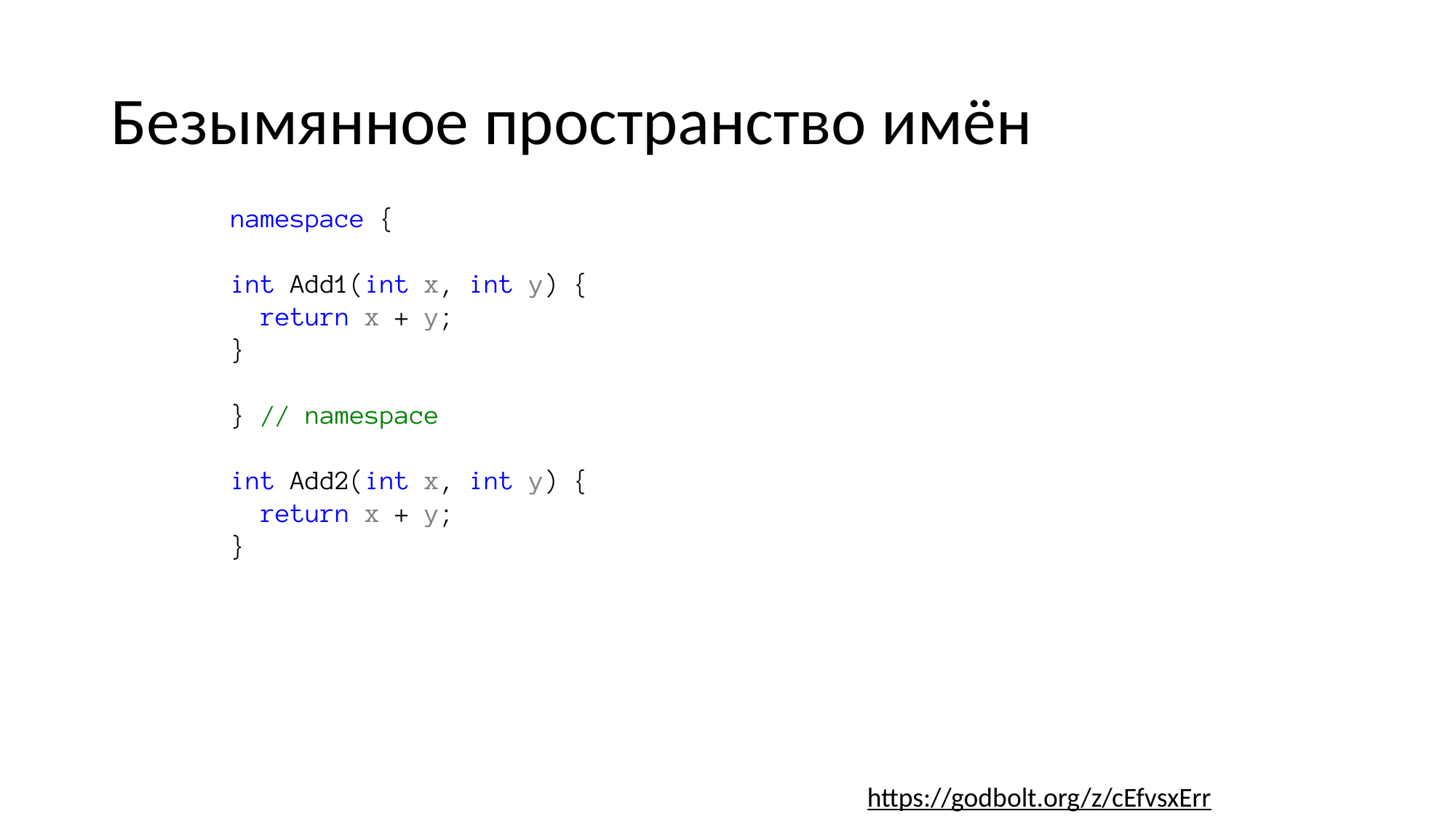

# Безымянное пространство имён
namespace {

int Add1(int x, int y) {
  return x + y;
}

} // namespace

int Add2(int x, int y) {
  return x + y;
}
https://godbolt.org/z/cEfvsxErr